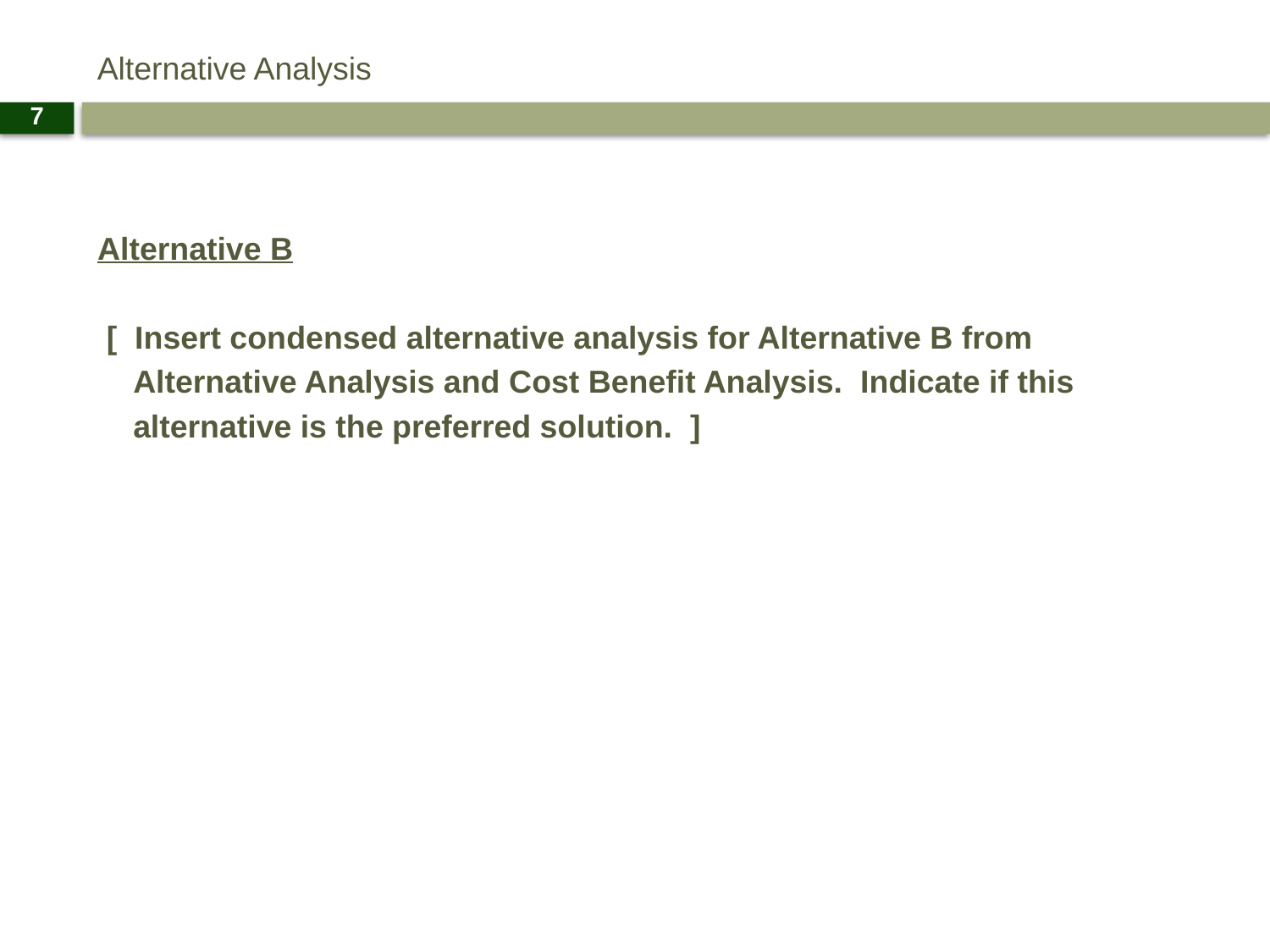

# Alternative Analysis
7
Alternative B

 [  Insert condensed alternative analysis for Alternative B from
    Alternative Analysis and Cost Benefit Analysis.  Indicate if this
    alternative is the preferred solution.  ]